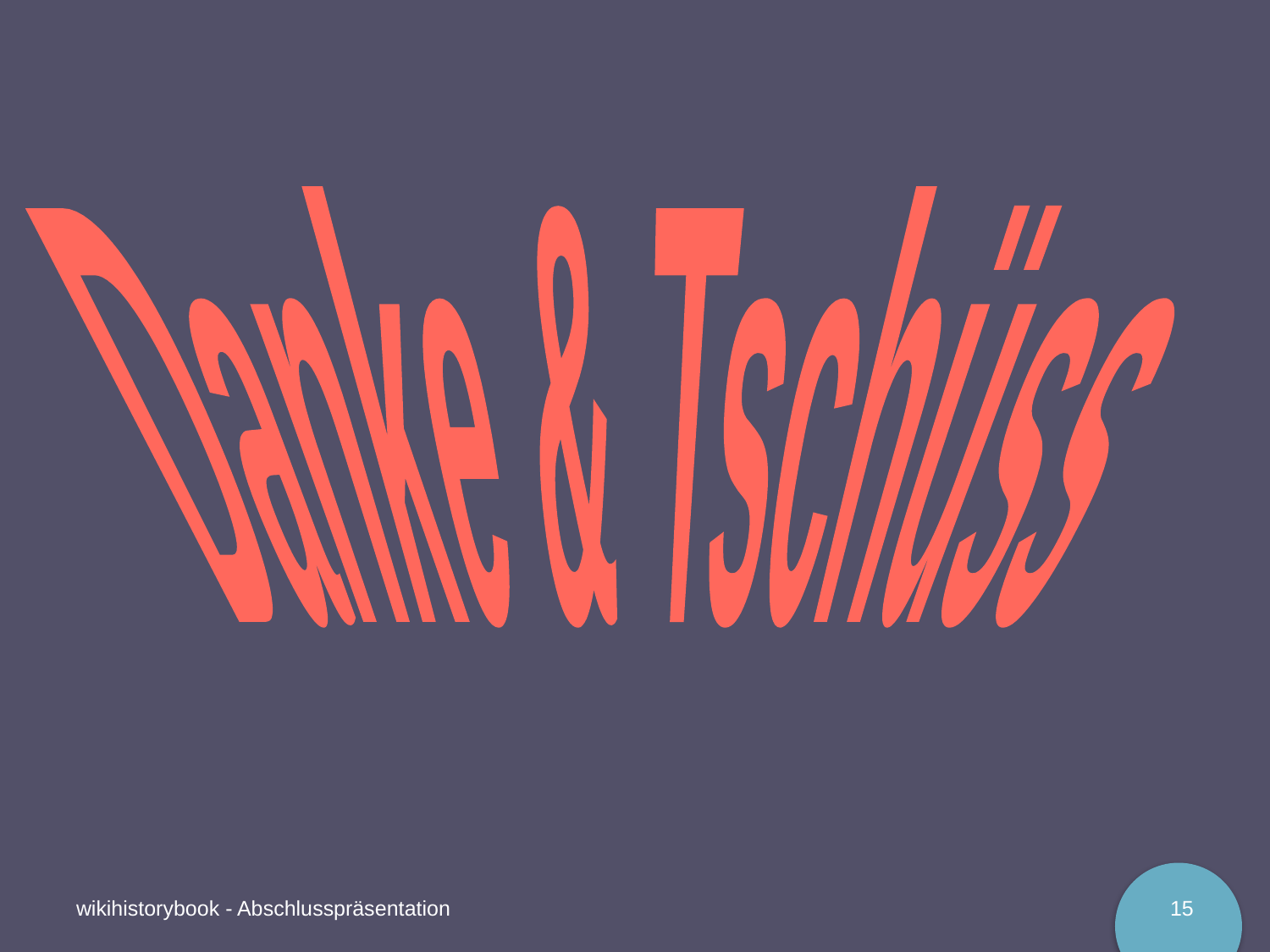

Danke & Tschüss
wikihistorybook - Abschlusspräsentation
15